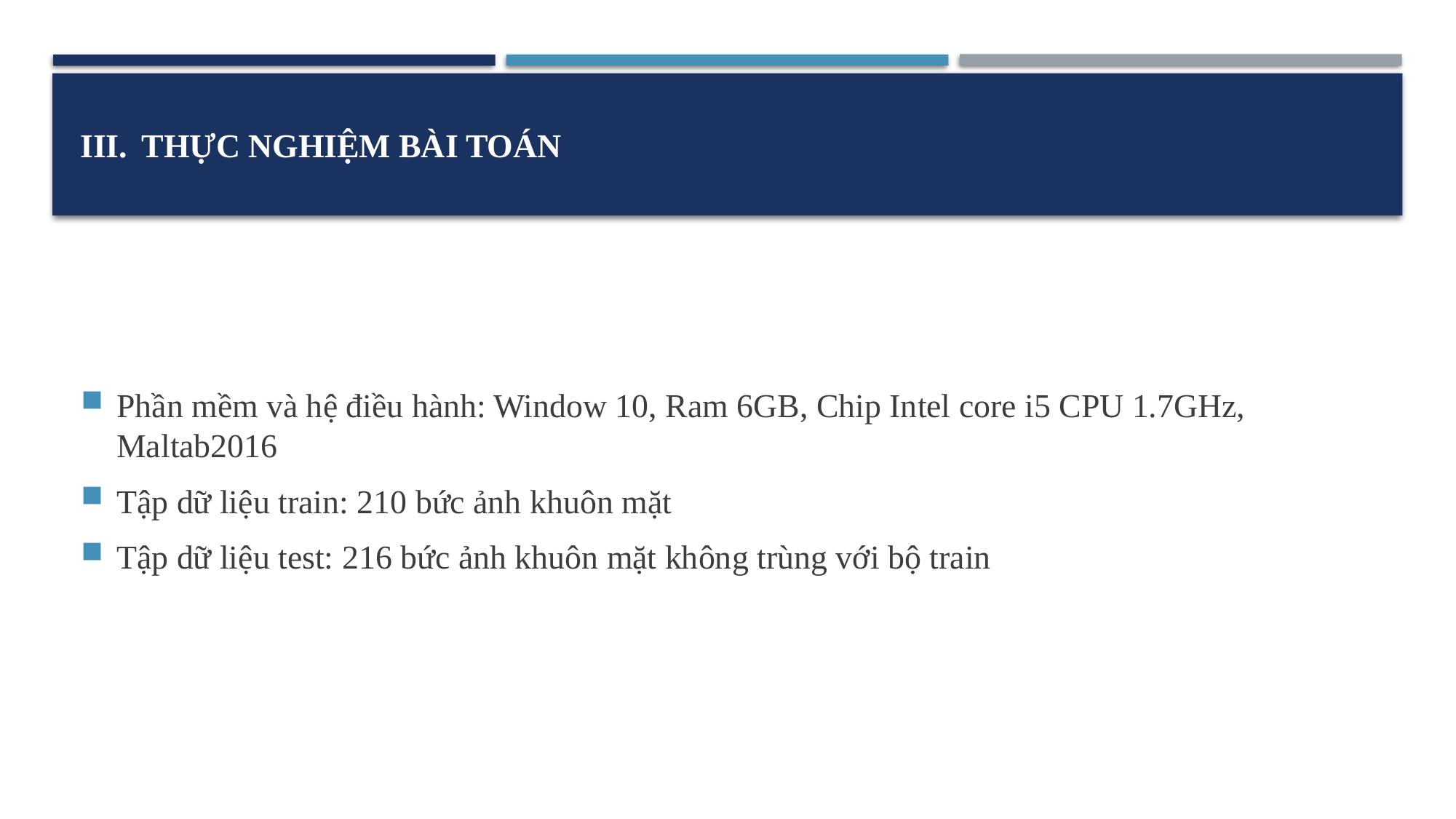

# THỰC NGHIỆM BÀI TOÁN
Phần mềm và hệ điều hành: Window 10, Ram 6GB, Chip Intel core i5 CPU 1.7GHz, Maltab2016
Tập dữ liệu train: 210 bức ảnh khuôn mặt
Tập dữ liệu test: 216 bức ảnh khuôn mặt không trùng với bộ train